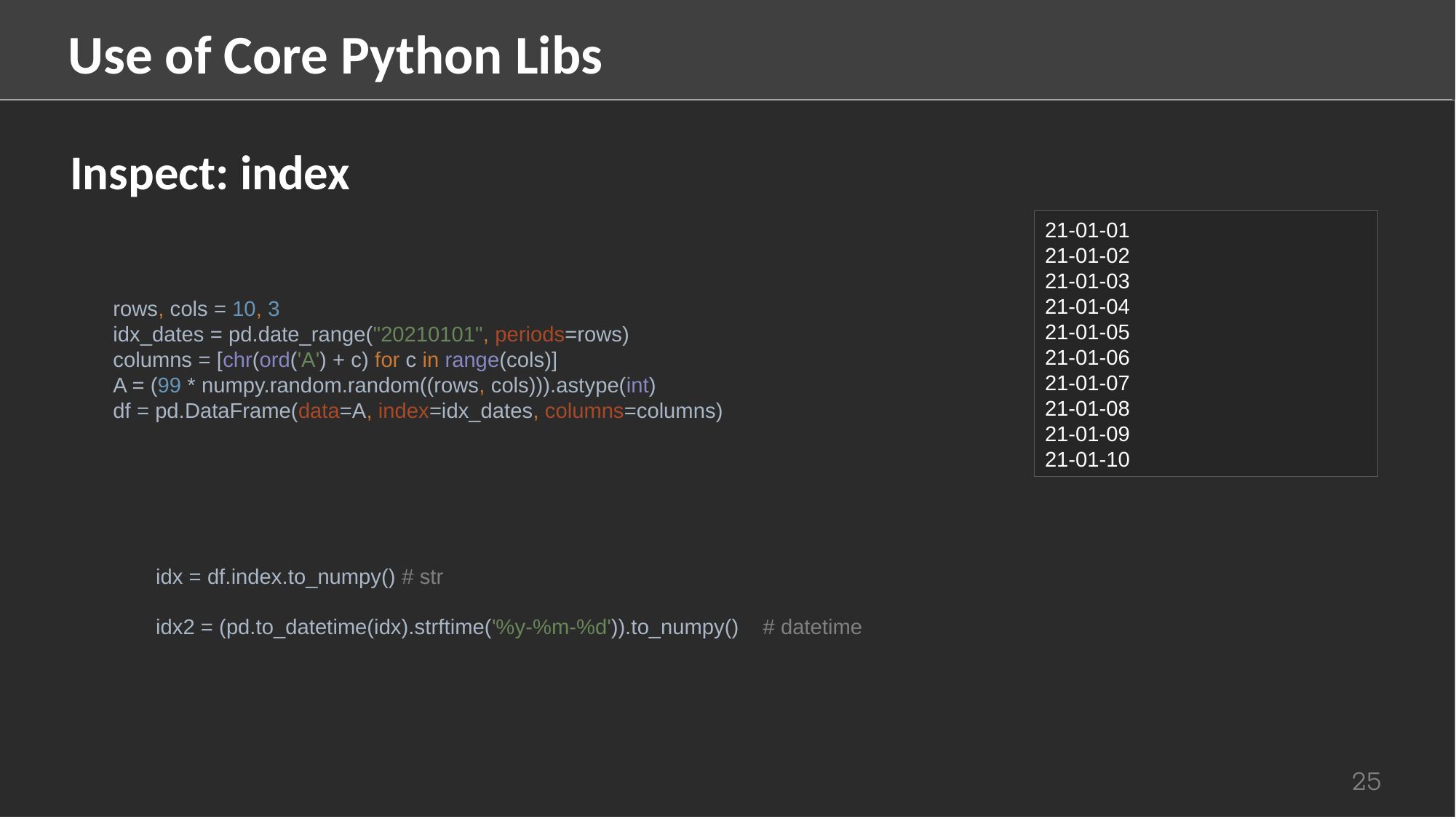

Use of Core Python Libs
Inspect: index
21-01-01
21-01-02
21-01-03
21-01-04
21-01-05
21-01-06
21-01-07
21-01-08
21-01-09
21-01-10
rows, cols = 10, 3
idx_dates = pd.date_range("20210101", periods=rows)
columns = [chr(ord('A') + c) for c in range(cols)]
A = (99 * numpy.random.random((rows, cols))).astype(int)
df = pd.DataFrame(data=A, index=idx_dates, columns=columns)
idx = df.index.to_numpy() # str
idx2 = (pd.to_datetime(idx).strftime('%y-%m-%d')).to_numpy()    # datetime